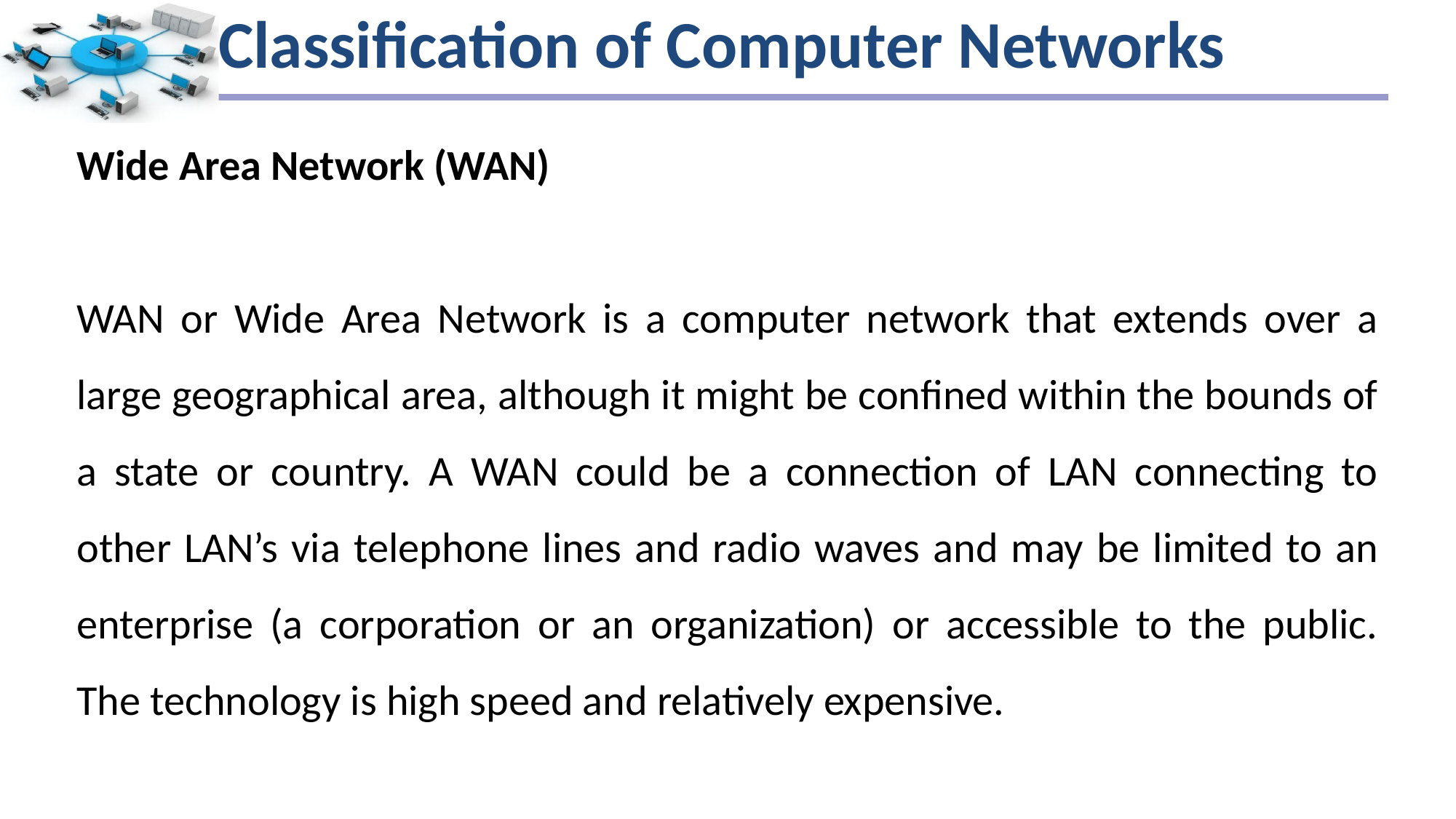

# Classification of Computer Networks
Wide Area Network (WAN)
WAN or Wide Area Network is a computer network that extends over a large geographical area, although it might be confined within the bounds of a state or country. A WAN could be a connection of LAN connecting to other LAN’s via telephone lines and radio waves and may be limited to an enterprise (a corporation or an organization) or accessible to the public. The technology is high speed and relatively expensive.